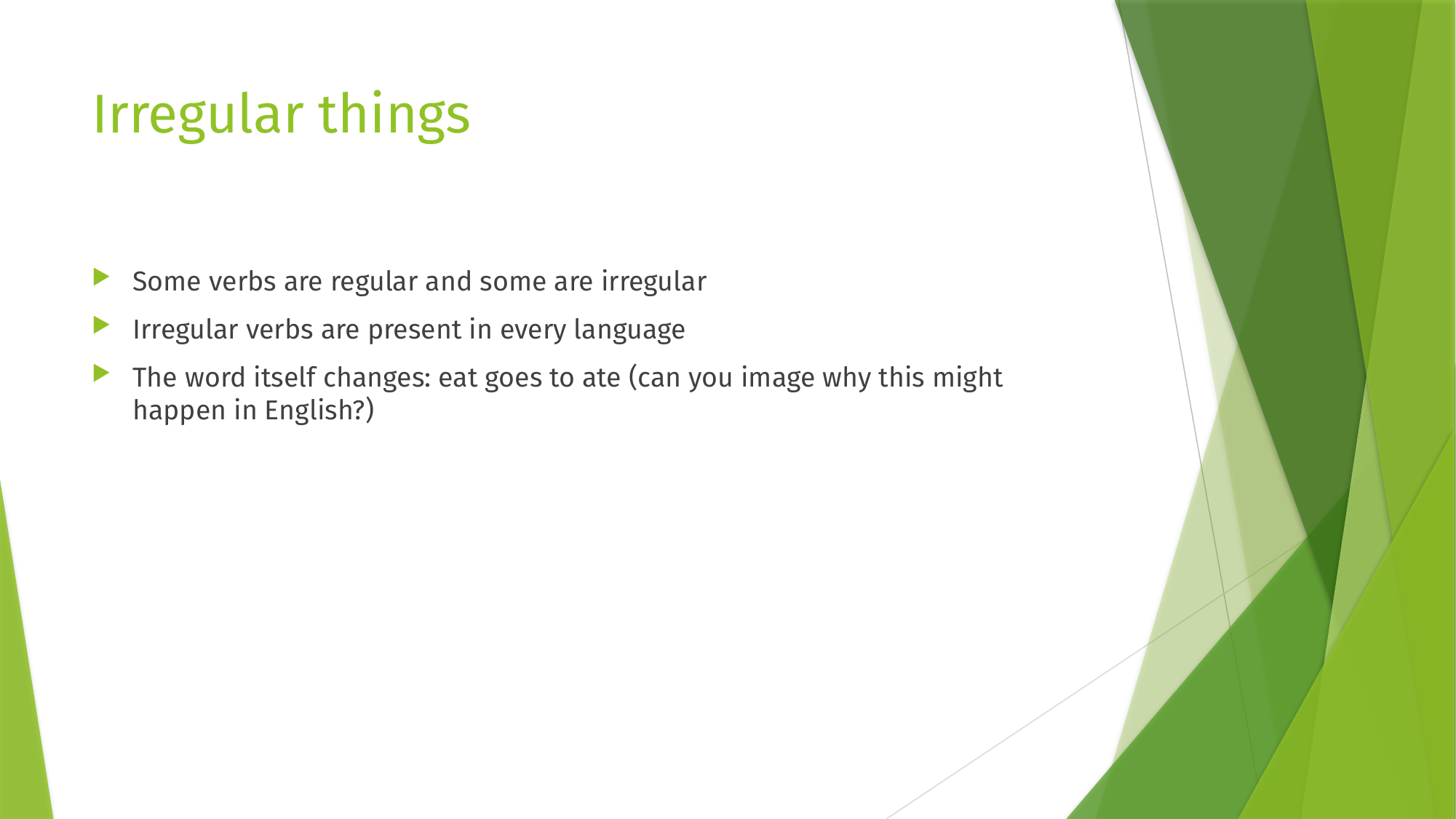

# Irregular things
Some verbs are regular and some are irregular
Irregular verbs are present in every language
The word itself changes: eat goes to ate (can you image why this might happen in English?)